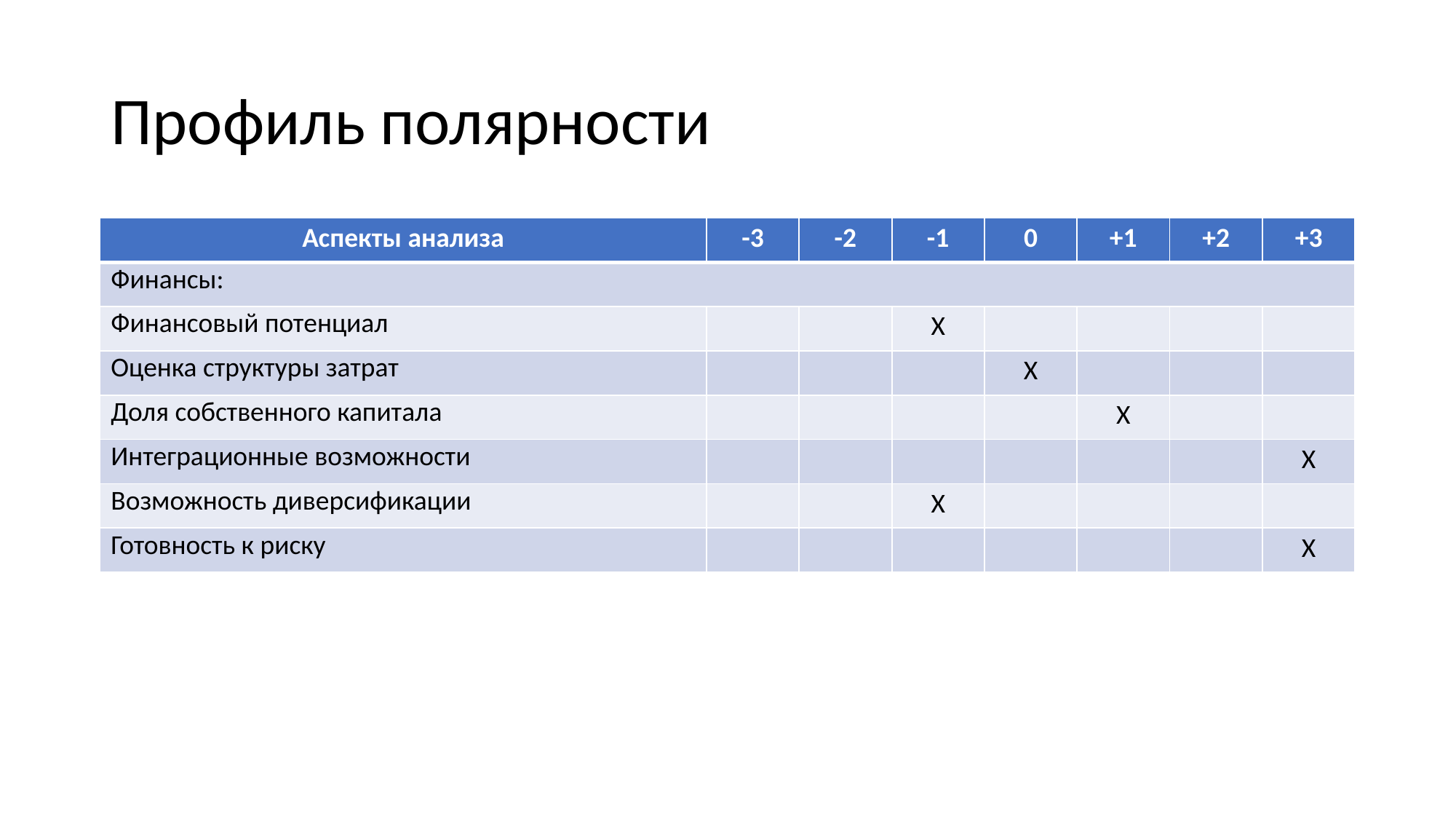

# Профиль полярности
| Аспекты анализа | -3 | -2 | -1 | 0 | +1 | +2 | +3 |
| --- | --- | --- | --- | --- | --- | --- | --- |
| Финансы: |  |  |  |  |  |  |  |
| Финансовый потенциал |  |  | X |  |  |  |  |
| Оценка структуры затрат |  |  |  | X |  |  |  |
| Доля собственного капитала |  |  |  |  | X |  |  |
| Интеграционные возможности |  |  |  |  |  |  | X |
| Возможность диверсификации |  |  | X |  |  |  |  |
| Готовность к риску |  |  |  |  |  |  | X |